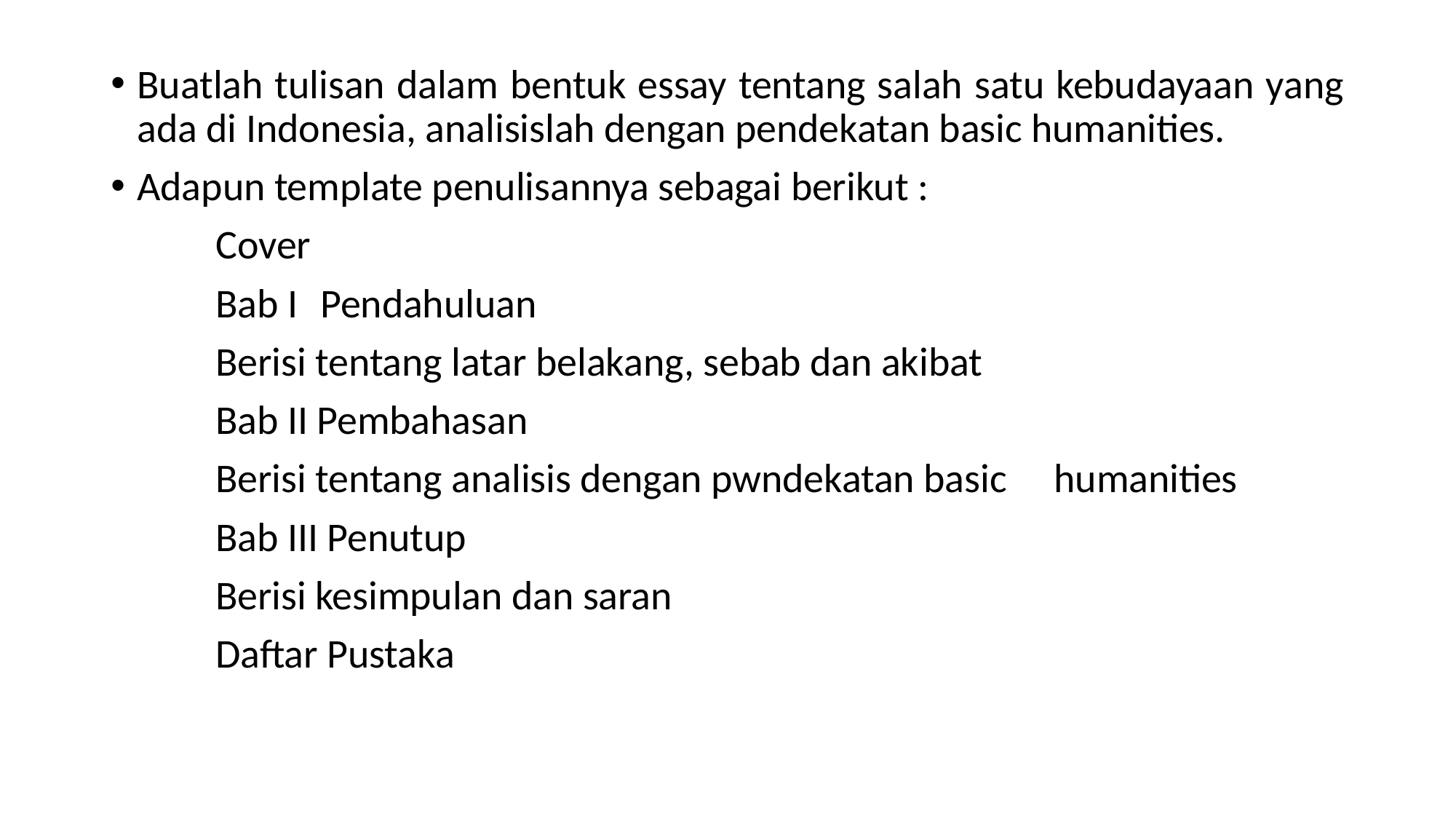

Buatlah tulisan dalam bentuk essay tentang salah satu kebudayaan yang ada di Indonesia, analisislah dengan pendekatan basic humanities.
Adapun template penulisannya sebagai berikut :
	Cover
	Bab I	Pendahuluan
		Berisi tentang latar belakang, sebab dan akibat
	Bab II Pembahasan
		Berisi tentang analisis dengan pwndekatan basic 				humanities
	Bab III Penutup
		Berisi kesimpulan dan saran
	Daftar Pustaka